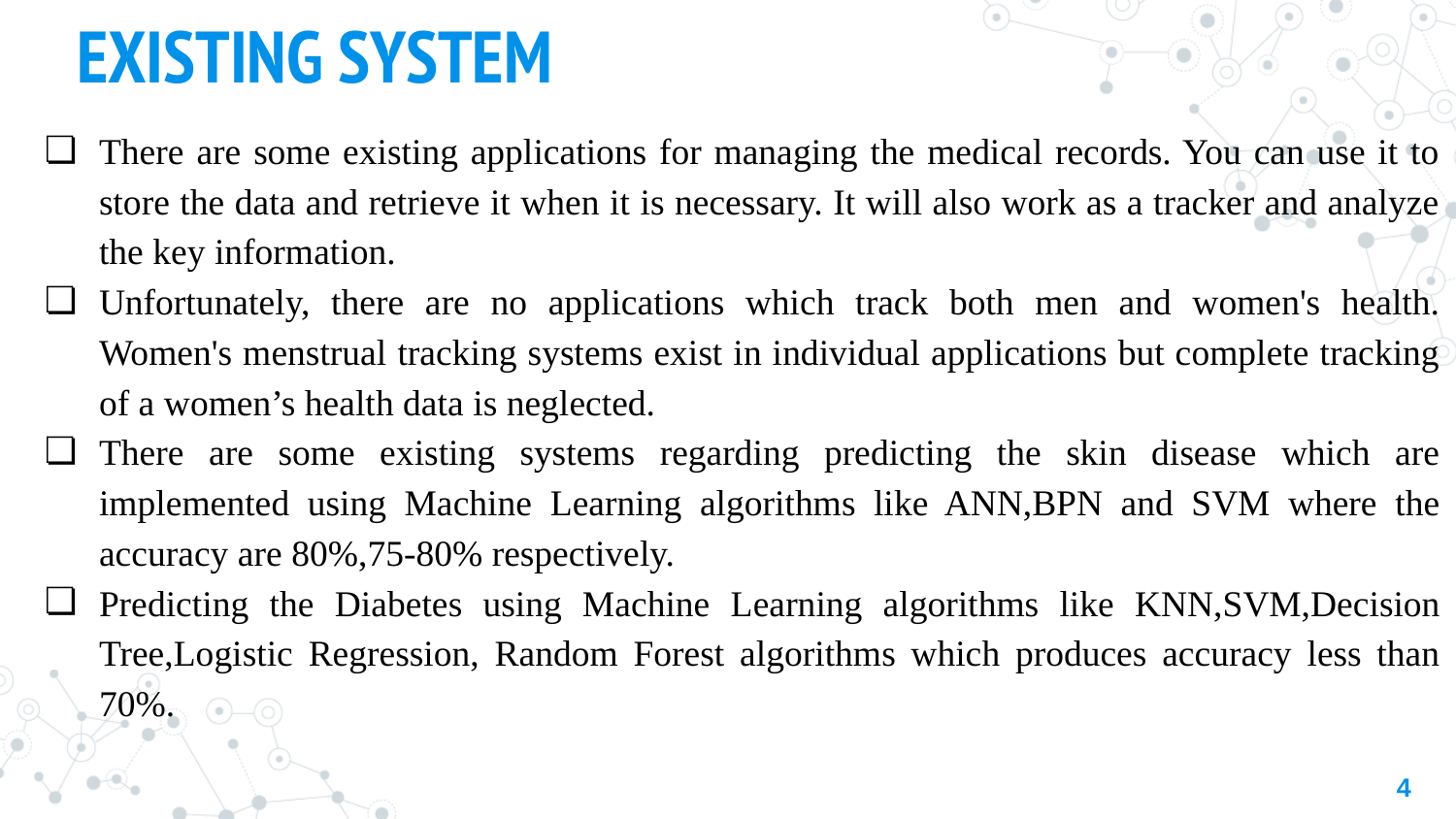

# EXISTING SYSTEM

There are some existing applications for managing the medical records. You can use it to store the data and retrieve it when it is necessary. It will also work as a tracker and analyze the key information.
Unfortunately, there are no applications which track both men and women's health. Women's menstrual tracking systems exist in individual applications but complete tracking of a women’s health data is neglected.
There are some existing systems regarding predicting the skin disease which are implemented using Machine Learning algorithms like ANN,BPN and SVM where the accuracy are 80%,75-80% respectively.
Predicting the Diabetes using Machine Learning algorithms like KNN,SVM,Decision Tree,Logistic Regression, Random Forest algorithms which produces accuracy less than 70%.
4